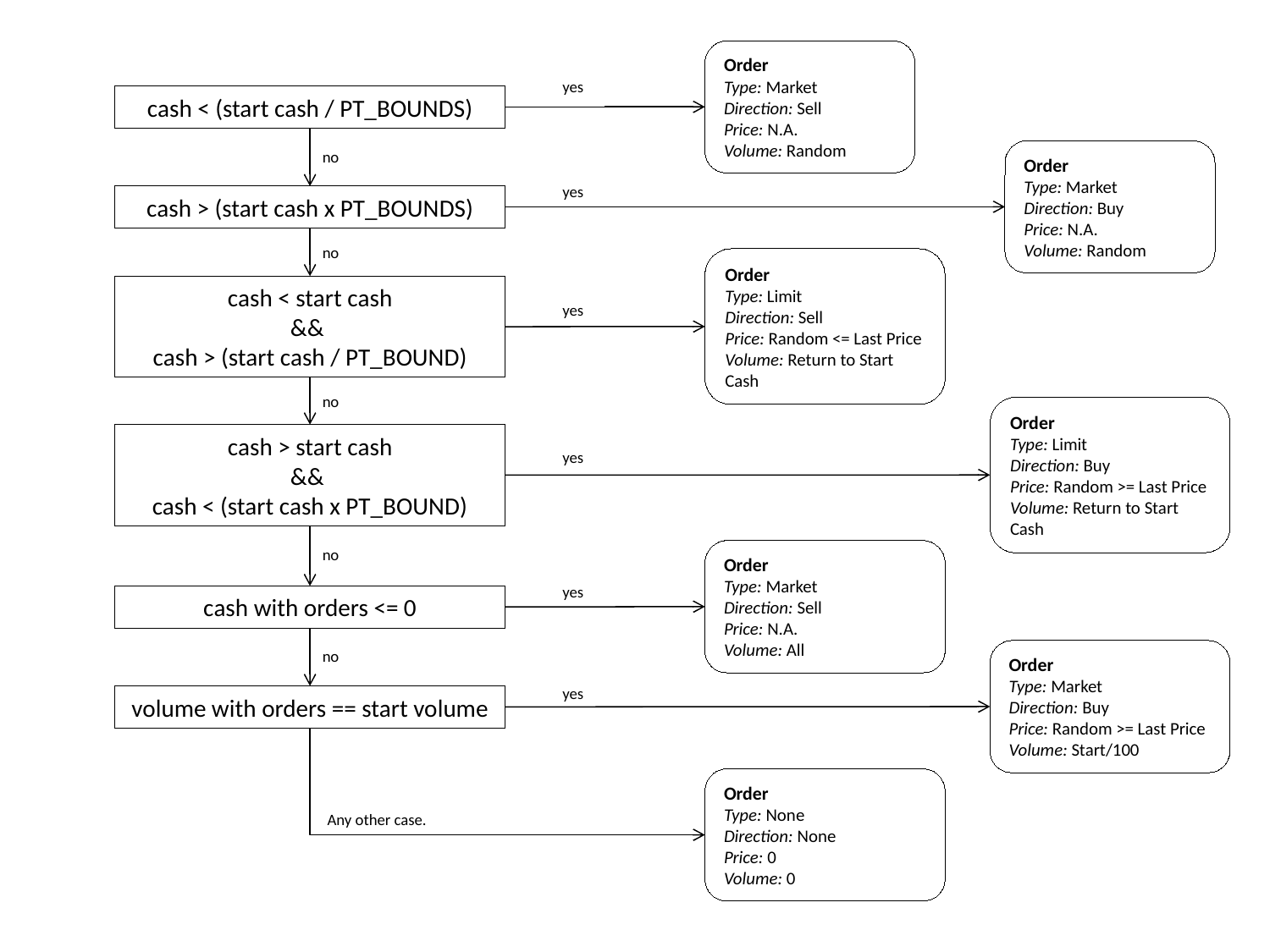

Order
Type: Market
Direction: Sell
Price: N.A.
Volume: Random
yes
cash < (start cash / PT_BOUNDS)
no
Order
Type: Market
Direction: Buy
Price: N.A.
Volume: Random
yes
cash > (start cash x PT_BOUNDS)
no
Order
Type: Limit
Direction: Sell
Price: Random <= Last Price
Volume: Return to Start Cash
cash < start cash
 &&
cash > (start cash / PT_BOUND)
yes
no
Order
Type: Limit
Direction: Buy
Price: Random >= Last Price
Volume: Return to Start Cash
cash > start cash
 &&
cash < (start cash x PT_BOUND)
yes
no
Order
Type: Market
Direction: Sell
Price: N.A.
Volume: All
yes
cash with orders <= 0
no
Order
Type: Market
Direction: Buy
Price: Random >= Last Price
Volume: Start/100
yes
volume with orders == start volume
Order
Type: None
Direction: None
Price: 0
Volume: 0
Any other case.